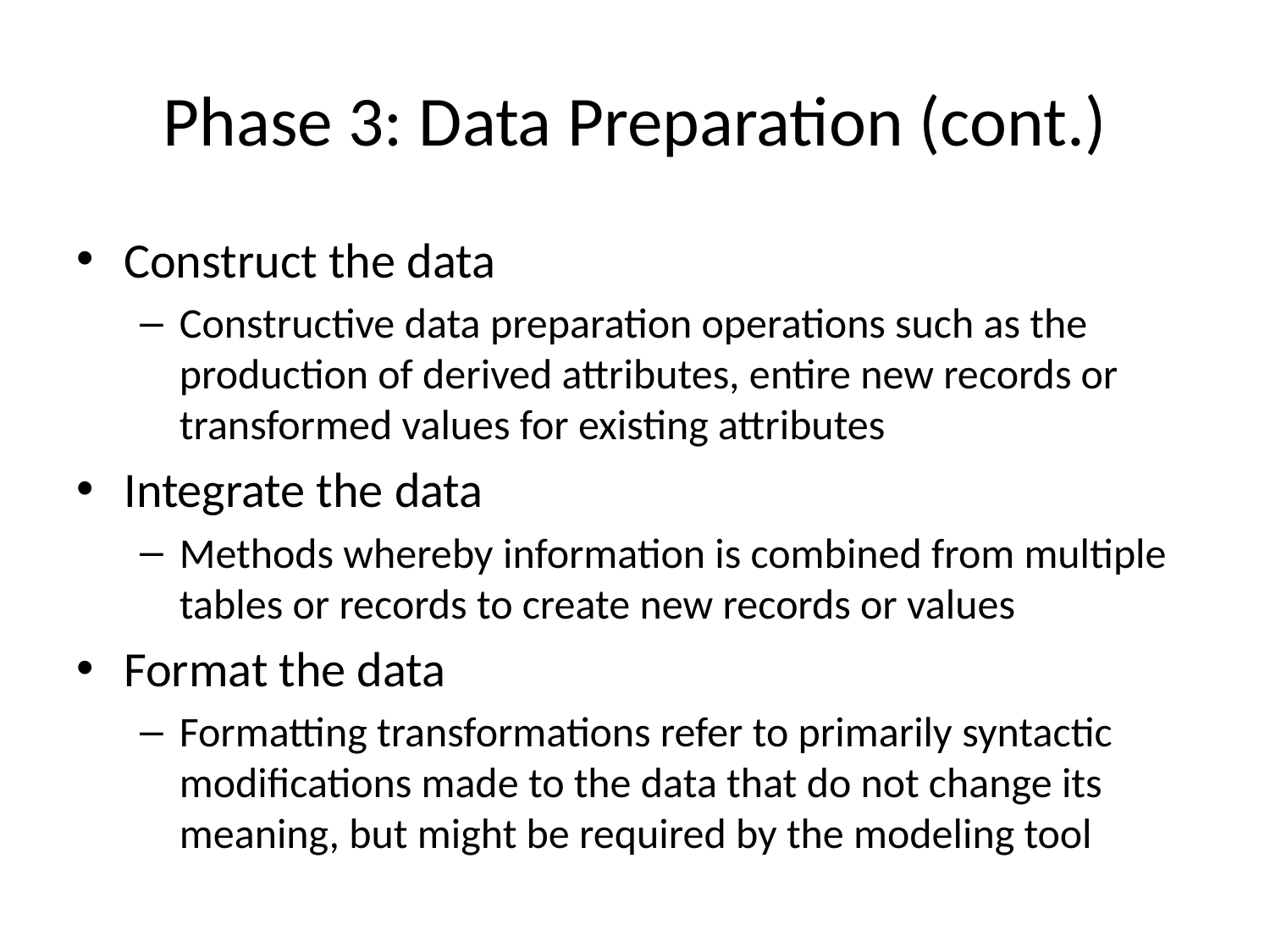

# Phase 3: Data Preparation (cont.)
Construct the data
Constructive data preparation operations such as the production of derived attributes, entire new records or transformed values for existing attributes
Integrate the data
Methods whereby information is combined from multiple tables or records to create new records or values
Format the data
Formatting transformations refer to primarily syntactic modifications made to the data that do not change its meaning, but might be required by the modeling tool